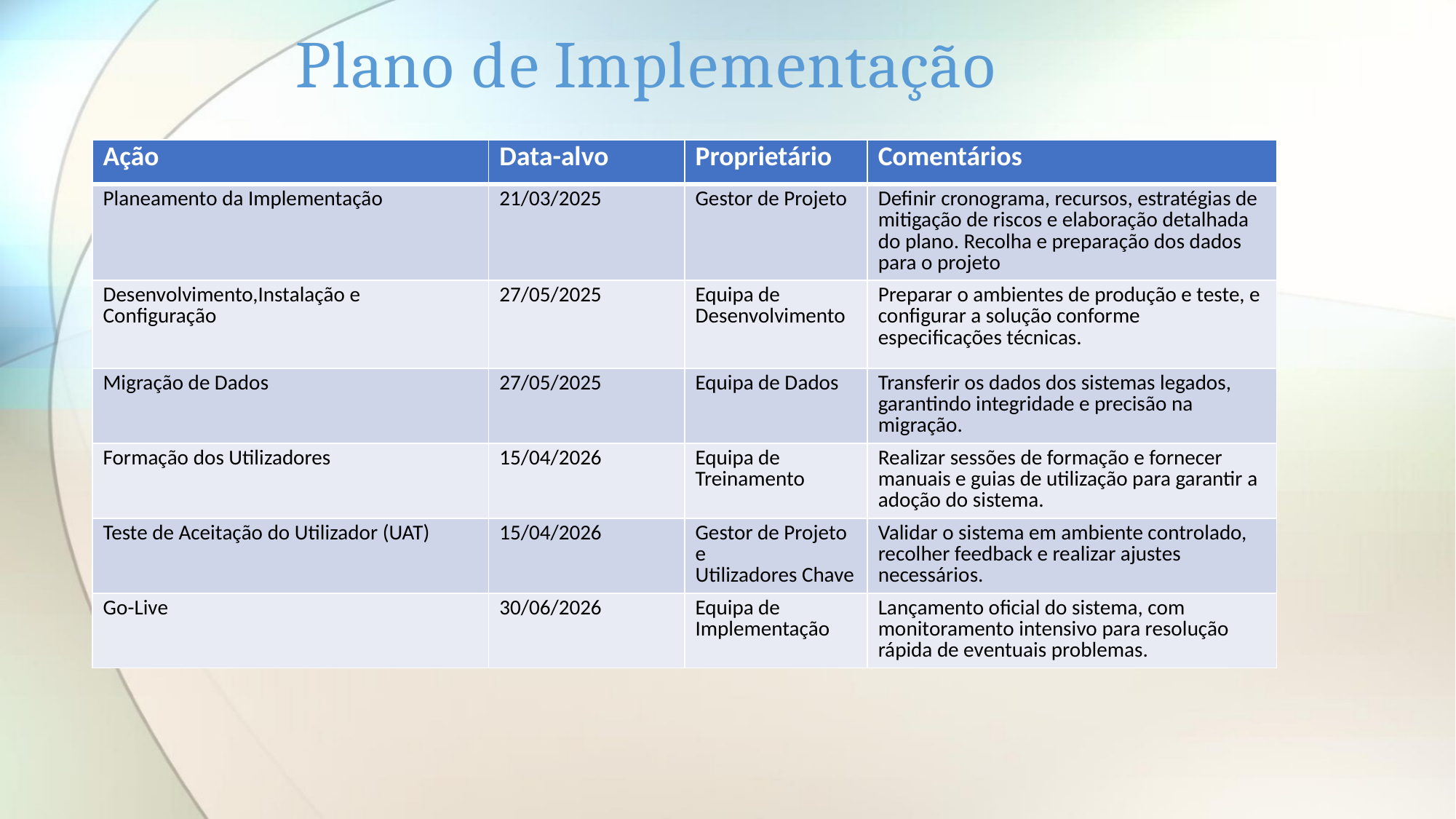

# Plano de Implementação

| Ação | Data-alvo | Proprietário | Comentários |
| --- | --- | --- | --- |
| Planeamento da Implementação | 21/03/2025 | Gestor de Projeto | Definir cronograma, recursos, estratégias de mitigação de riscos e elaboração detalhada do plano. Recolha e preparação dos dados para o projeto |
| Desenvolvimento,Instalação e Configuração | 27/05/2025 | Equipa de Desenvolvimento | Preparar o ambientes de produção e teste, e configurar a solução conforme especificações técnicas. |
| Migração de Dados | 27/05/2025 | Equipa de Dados | Transferir os dados dos sistemas legados, garantindo integridade e precisão na migração. |
| Formação dos Utilizadores | 15/04/2026 | Equipa de Treinamento | Realizar sessões de formação e fornecer manuais e guias de utilização para garantir a adoção do sistema. |
| Teste de Aceitação do Utilizador (UAT) | 15/04/2026 | Gestor de Projeto e Utilizadores Chave | Validar o sistema em ambiente controlado, recolher feedback e realizar ajustes necessários. |
| Go-Live | 30/06/2026 | Equipa de Implementação | Lançamento oficial do sistema, com monitoramento intensivo para resolução rápida de eventuais problemas. |